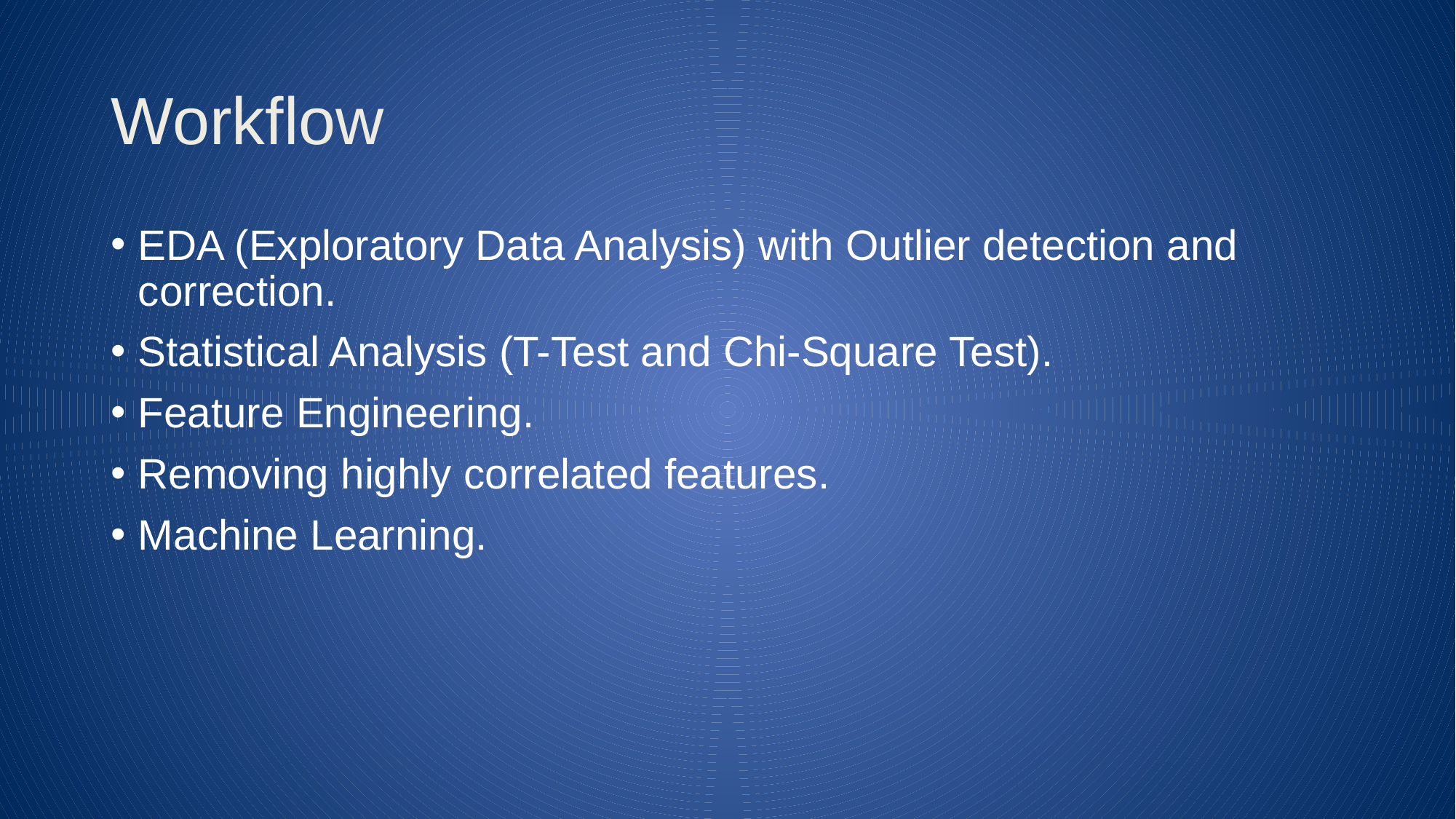

# Workflow
EDA (Exploratory Data Analysis) with Outlier detection and correction.
Statistical Analysis (T-Test and Chi-Square Test).
Feature Engineering.
Removing highly correlated features.
Machine Learning.